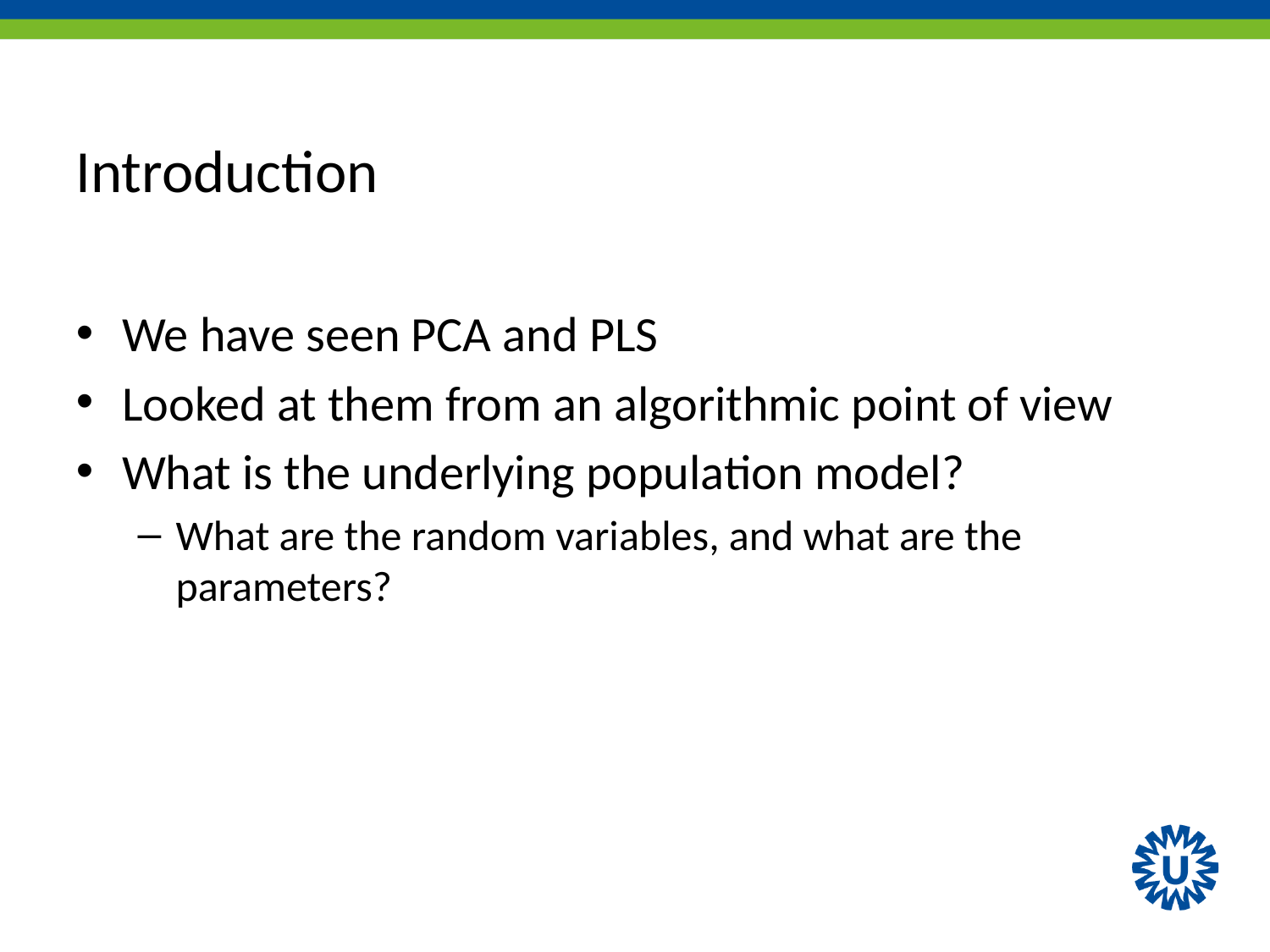

# Introduction
We have seen PCA and PLS
Looked at them from an algorithmic point of view
What is the underlying population model?
What are the random variables, and what are the parameters?